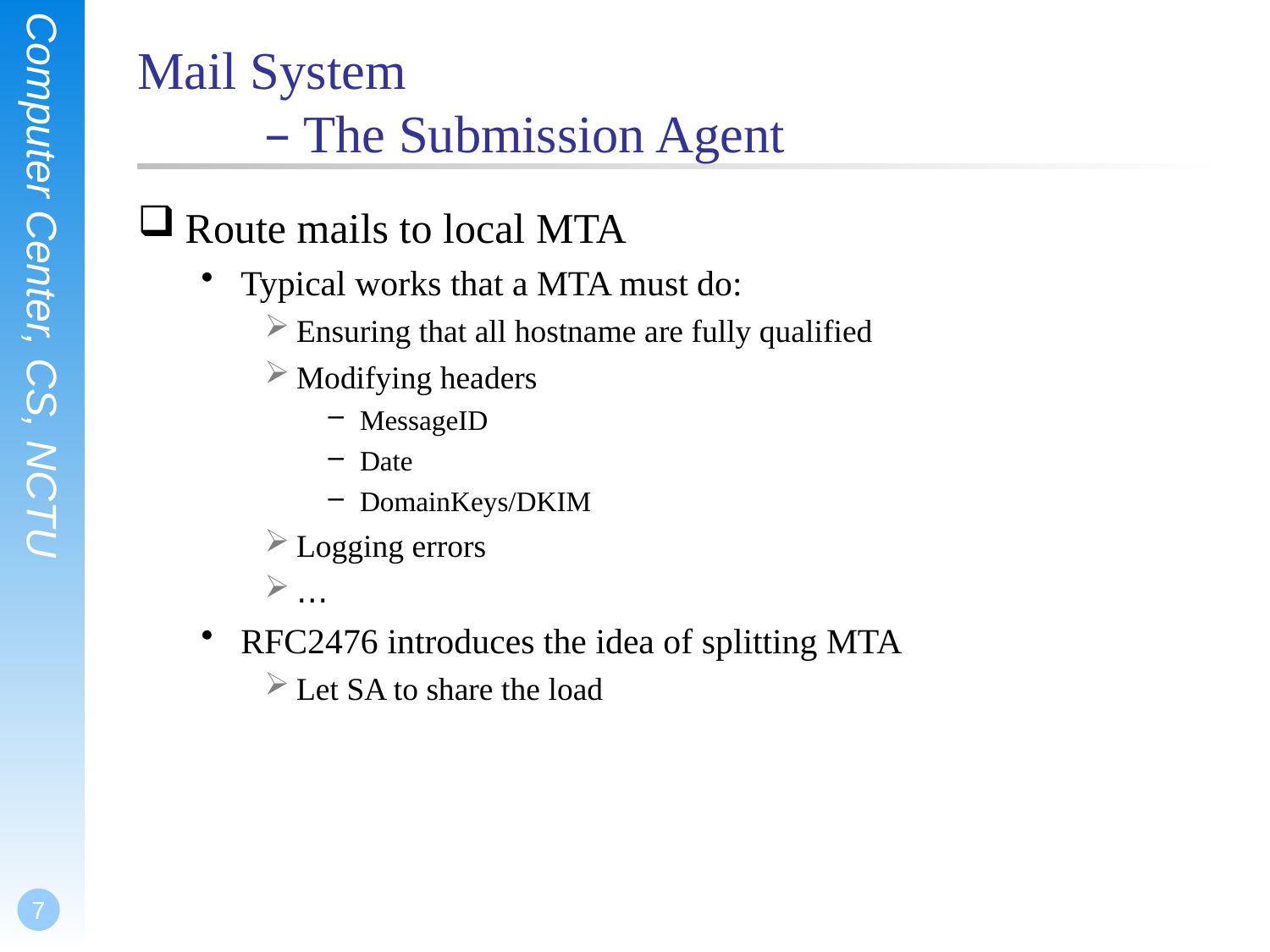

# Mail System – The Submission Agent
Route mails to local MTA
Typical works that a MTA must do:
Ensuring that all hostname are fully qualified
Modifying headers
MessageID
Date
DomainKeys/DKIM
Logging errors
…
RFC2476 introduces the idea of splitting MTA
Let SA to share the load